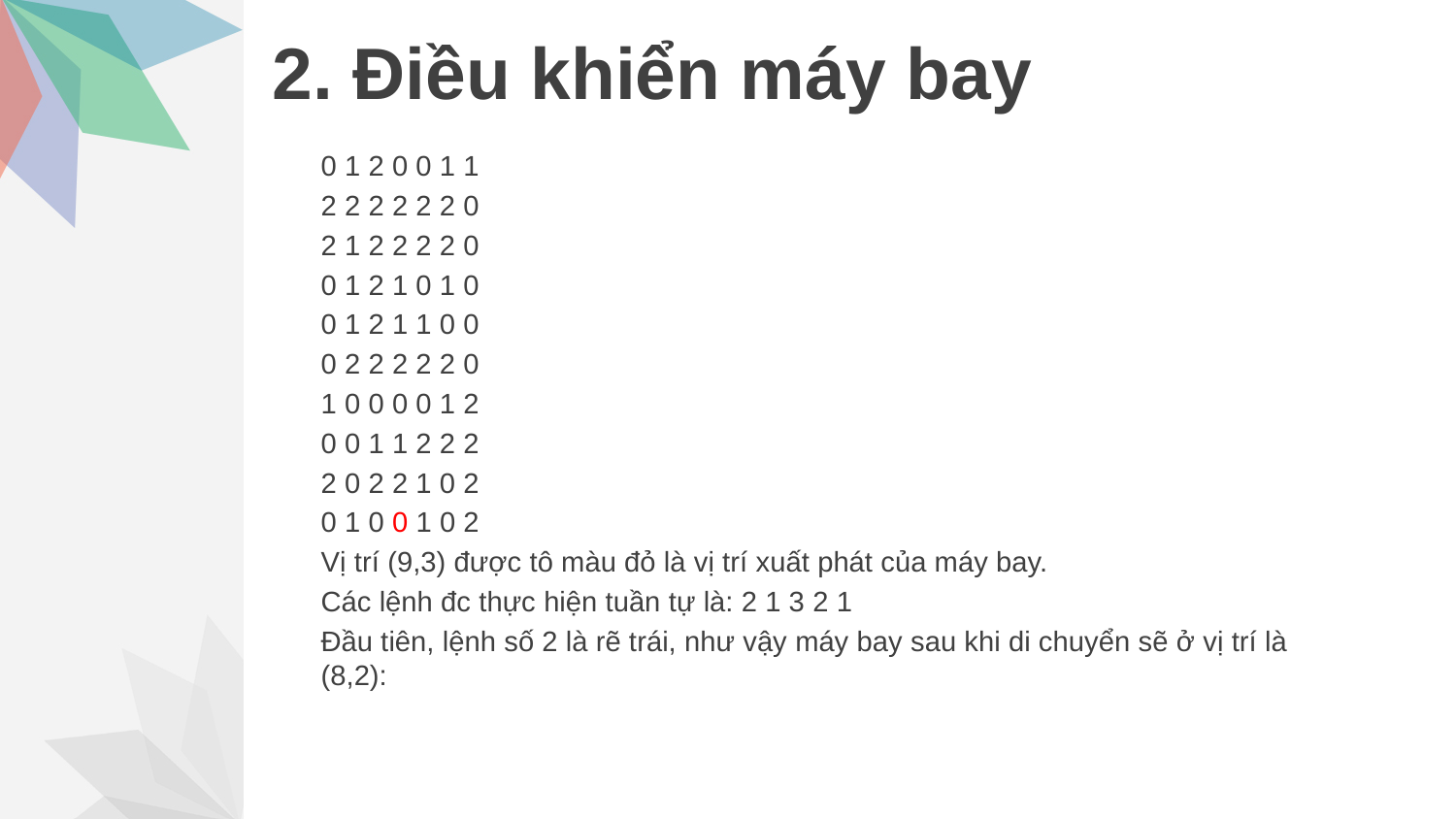

# 2. Điều khiển máy bay
0 1 2 0 0 1 1
2 2 2 2 2 2 0
2 1 2 2 2 2 0
0 1 2 1 0 1 0
0 1 2 1 1 0 0
0 2 2 2 2 2 0
1 0 0 0 0 1 2
0 0 1 1 2 2 2
2 0 2 2 1 0 2
0 1 0 0 1 0 2
Vị trí (9,3) được tô màu đỏ là vị trí xuất phát của máy bay.
Các lệnh đc thực hiện tuần tự là: 2 1 3 2 1
Đầu tiên, lệnh số 2 là rẽ trái, như vậy máy bay sau khi di chuyển sẽ ở vị trí là (8,2):